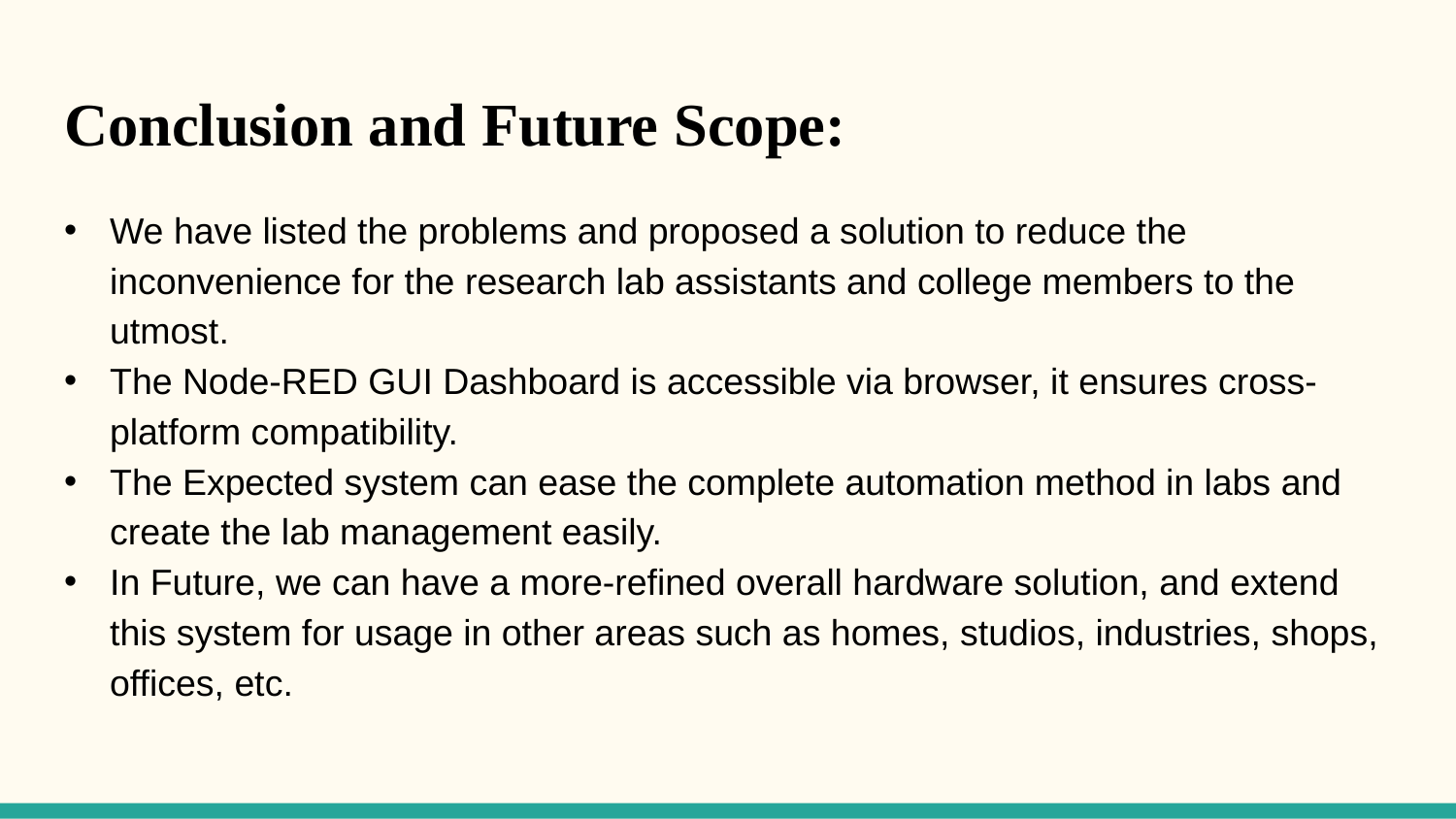

# Conclusion and Future Scope:
We have listed the problems and proposed a solution to reduce the inconvenience for the research lab assistants and college members to the utmost.
The Node-RED GUI Dashboard is accessible via browser, it ensures cross-platform compatibility.
The Expected system can ease the complete automation method in labs and create the lab management easily.
In Future, we can have a more-refined overall hardware solution, and extend this system for usage in other areas such as homes, studios, industries, shops, offices, etc.